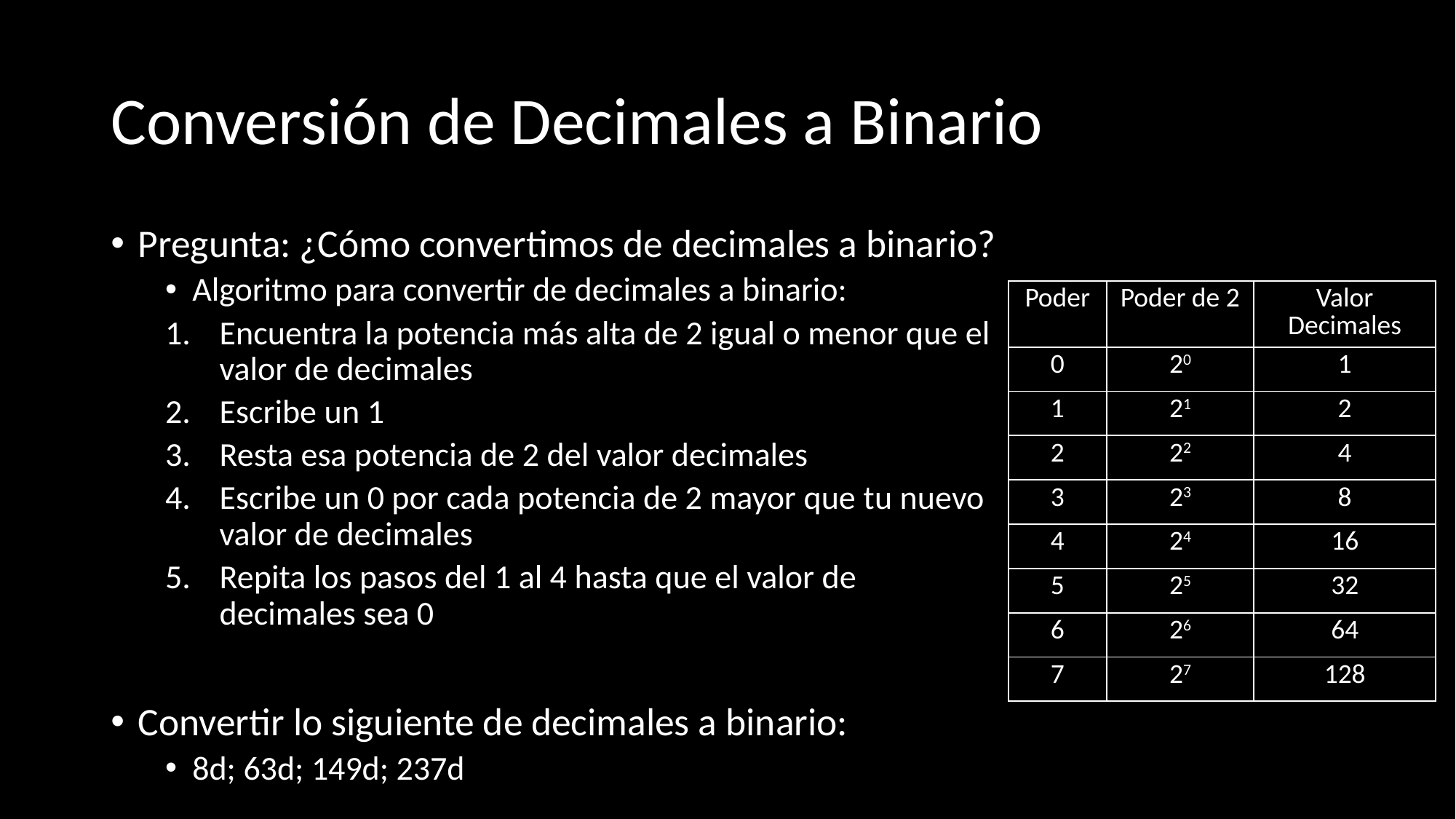

# Conversión de Decimales a Binario
Pregunta: ¿Cómo convertimos de decimales a binario?
Algoritmo para convertir de decimales a binario:
Encuentra la potencia más alta de 2 igual o menor que el valor de decimales
Escribe un 1
Resta esa potencia de 2 del valor decimales
Escribe un 0 por cada potencia de 2 mayor que tu nuevo valor de decimales
Repita los pasos del 1 al 4 hasta que el valor de decimales sea 0

Convertir lo siguiente de decimales a binario:
8d; 63d; 149d; 237d

| Poder | Poder de 2 | Valor Decimales |
| --- | --- | --- |
| 0 | 20 | 1 |
| 1 | 21 | 2 |
| 2 | 22 | 4 |
| 3 | 23 | 8 |
| 4 | 24 | 16 |
| 5 | 25 | 32 |
| 6 | 26 | 64 |
| 7 | 27 | 128 |